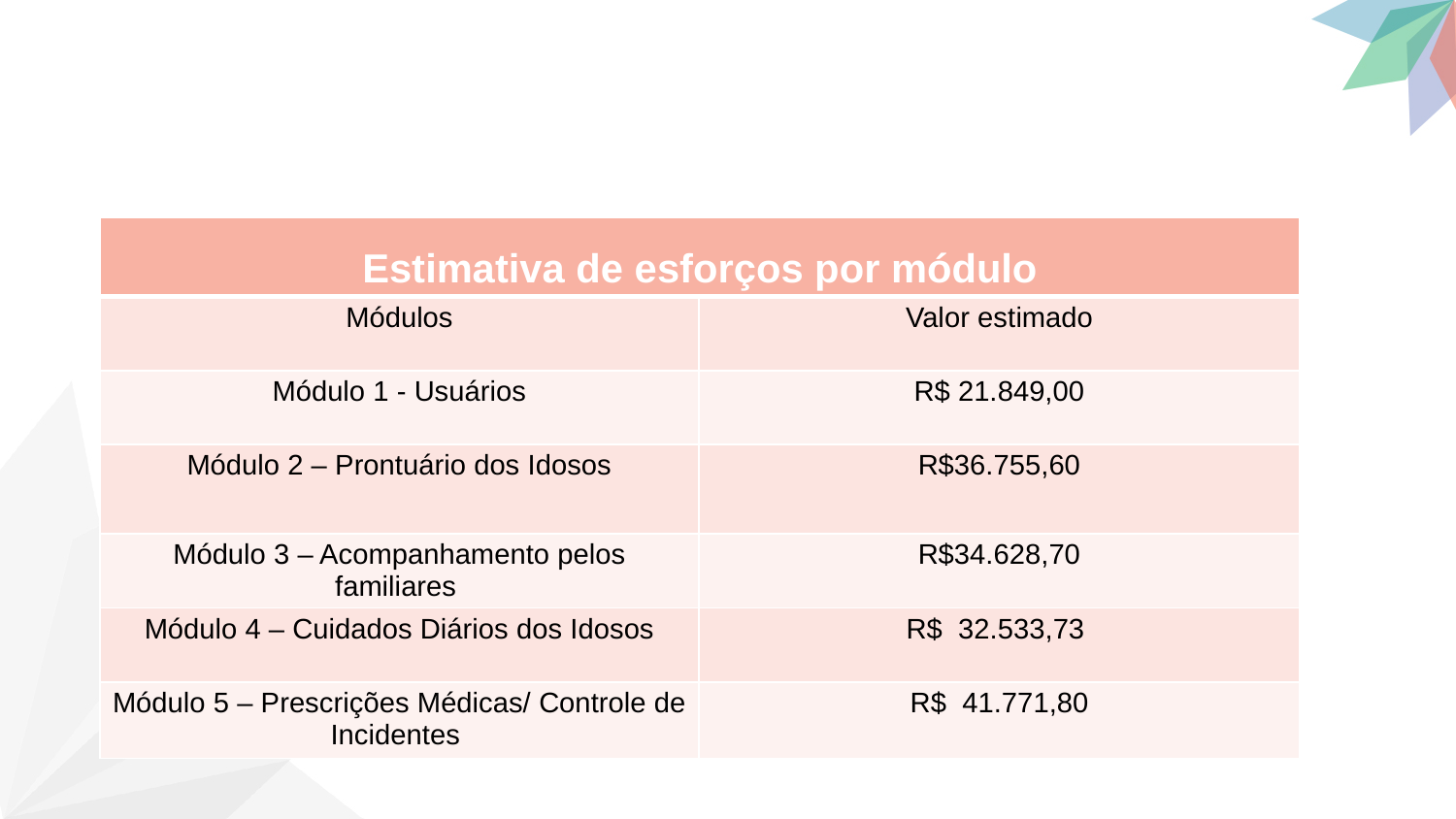

| Estimativa de esforços por módulo |  |
| --- | --- |
| Módulos | Valor estimado |
| Módulo 1 - Usuários | R$ 21.849,00 |
| Módulo 2 – Prontuário dos Idosos | R$36.755,60 |
| Módulo 3 – Acompanhamento pelos familiares | R$34.628,70 |
| Módulo 4 – Cuidados Diários dos Idosos | R$ 32.533,73 |
| Módulo 5 – Prescrições Médicas/ Controle de Incidentes | R$ 41.771,80 |